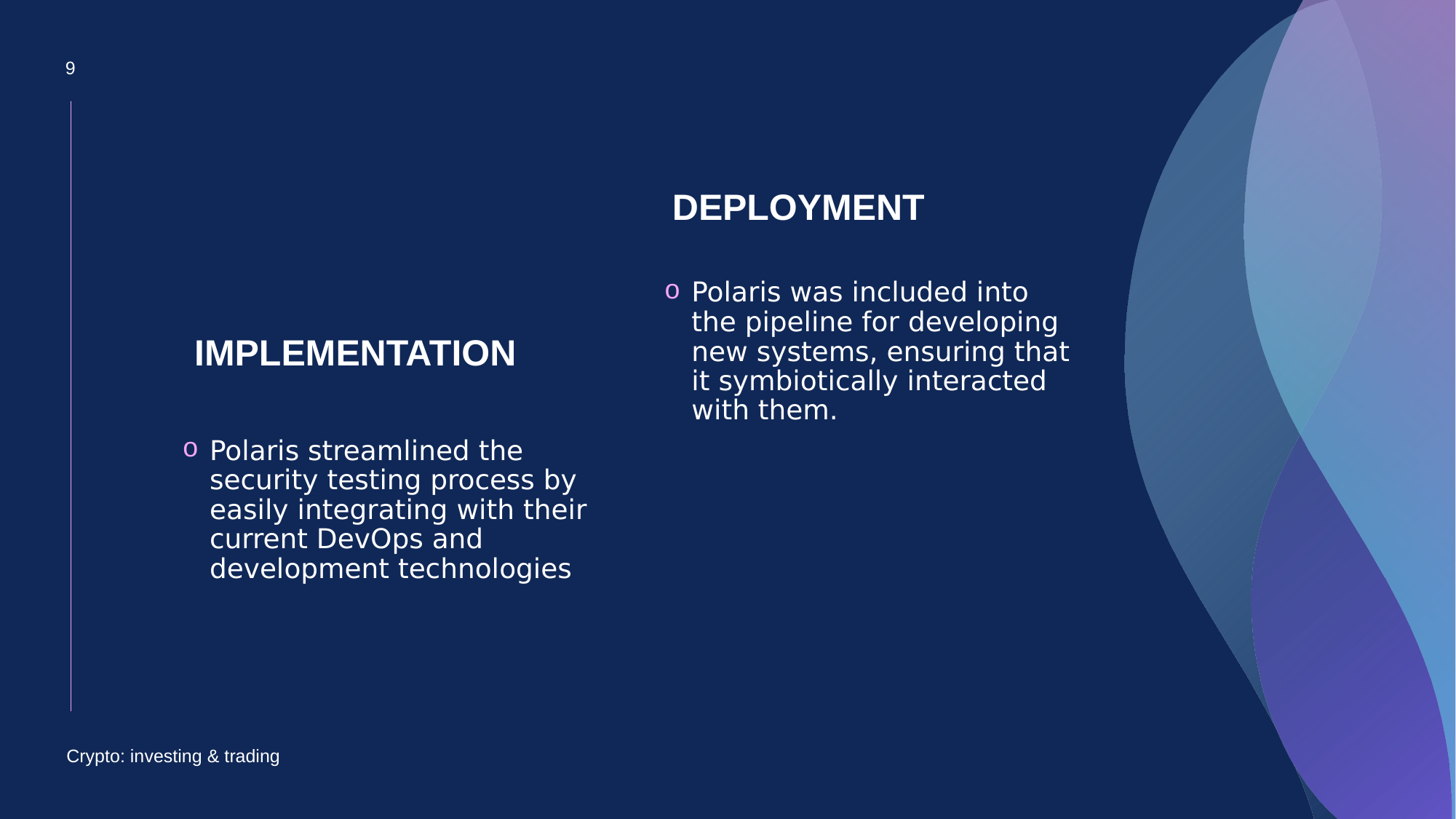

#
9
DEPLOYMENT
Polaris was included into the pipeline for developing new systems, ensuring that it symbiotically interacted with them.

IMPLEMENTATION
Polaris streamlined the security testing process by easily integrating with their current DevOps and development technologies
Crypto: investing & trading